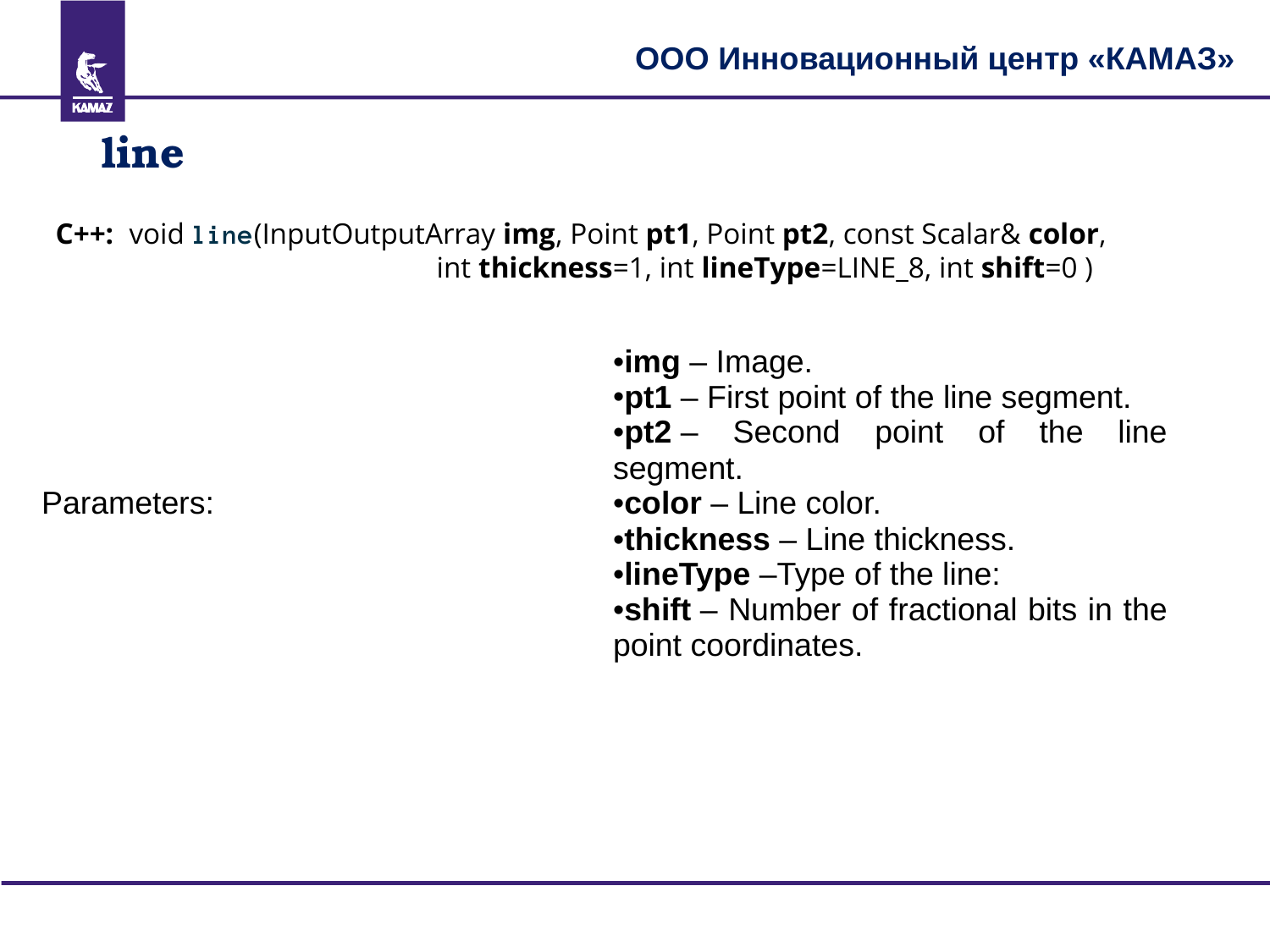

ООО Инновационный центр «КАМАЗ»
line
C++: void line(InputOutputArray img, Point pt1, Point pt2, const Scalar& color,
			int thickness=1, int lineType=LINE_8, int shift=0 )
| Parameters: | img – Image. pt1 – First point of the line segment. pt2 – Second point of the line segment. color – Line color. thickness – Line thickness. lineType –Type of the line: shift – Number of fractional bits in the point coordinates. |
| --- | --- |